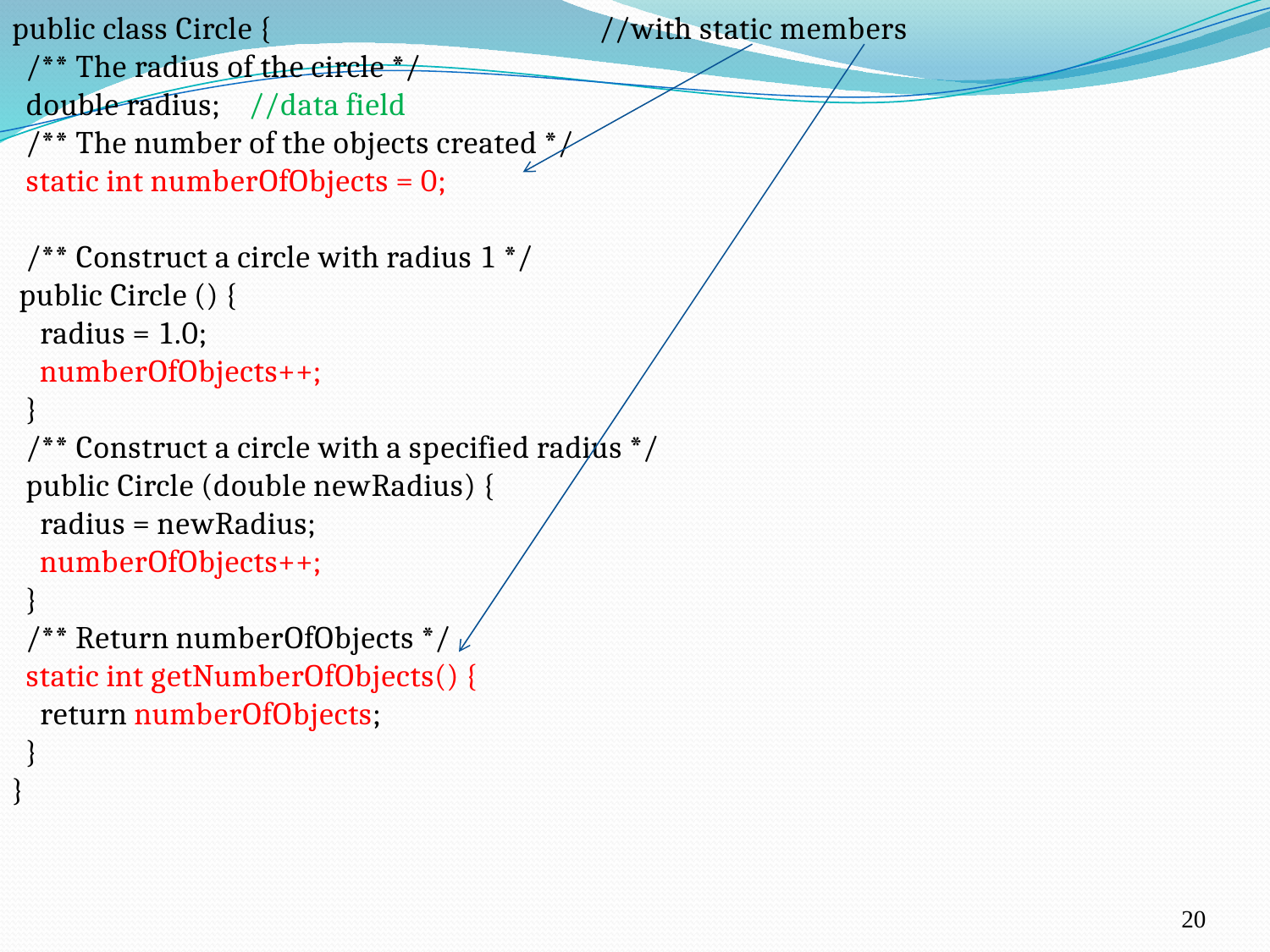

public class Circle {                                               //with static members
  /** The radius of the circle */
  double radius;    //data field
  /** The number of the objects created */
  static int numberOfObjects = 0;

  /** Construct a circle with radius 1 */
 public Circle () {
    radius = 1.0;
    numberOfObjects++;
  }
  /** Construct a circle with a specified radius */
  public Circle (double newRadius) {
    radius = newRadius;
    numberOfObjects++;
  }
  /** Return numberOfObjects */
  static int getNumberOfObjects() {
    return numberOfObjects;
  }
}

#
20